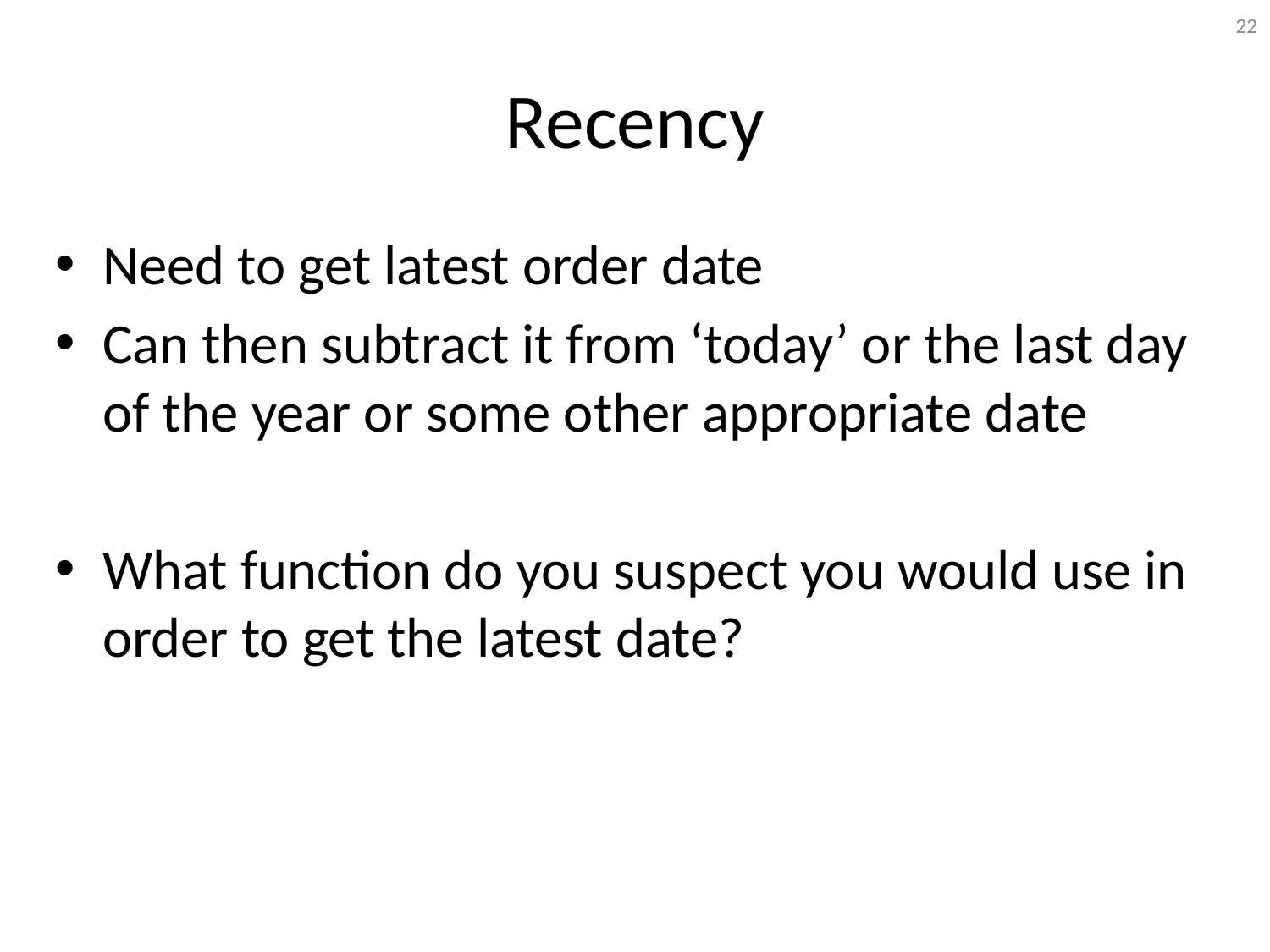

22
# Recency
Need to get latest order date
Can then subtract it from ‘today’ or the last day of the year or some other appropriate date

What function do you suspect you would use in order to get the latest date?